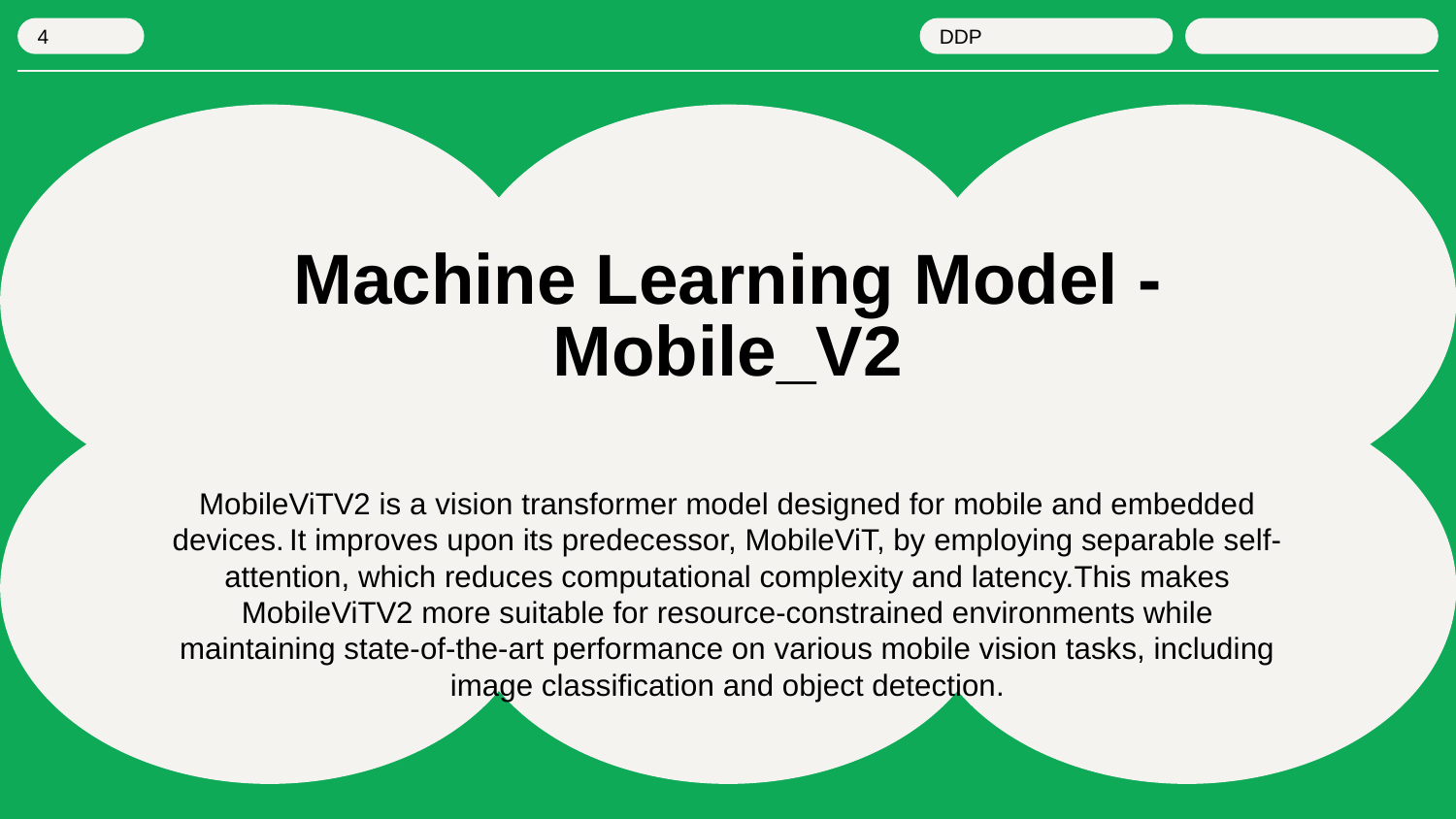

DDP
4
# Machine Learning Model - Mobile_V2
MobileViTV2 is a vision transformer model designed for mobile and embedded devices. It improves upon its predecessor, MobileViT, by employing separable self-attention, which reduces computational complexity and latency.This makes MobileViTV2 more suitable for resource-constrained environments while maintaining state-of-the-art performance on various mobile vision tasks, including image classification and object detection.